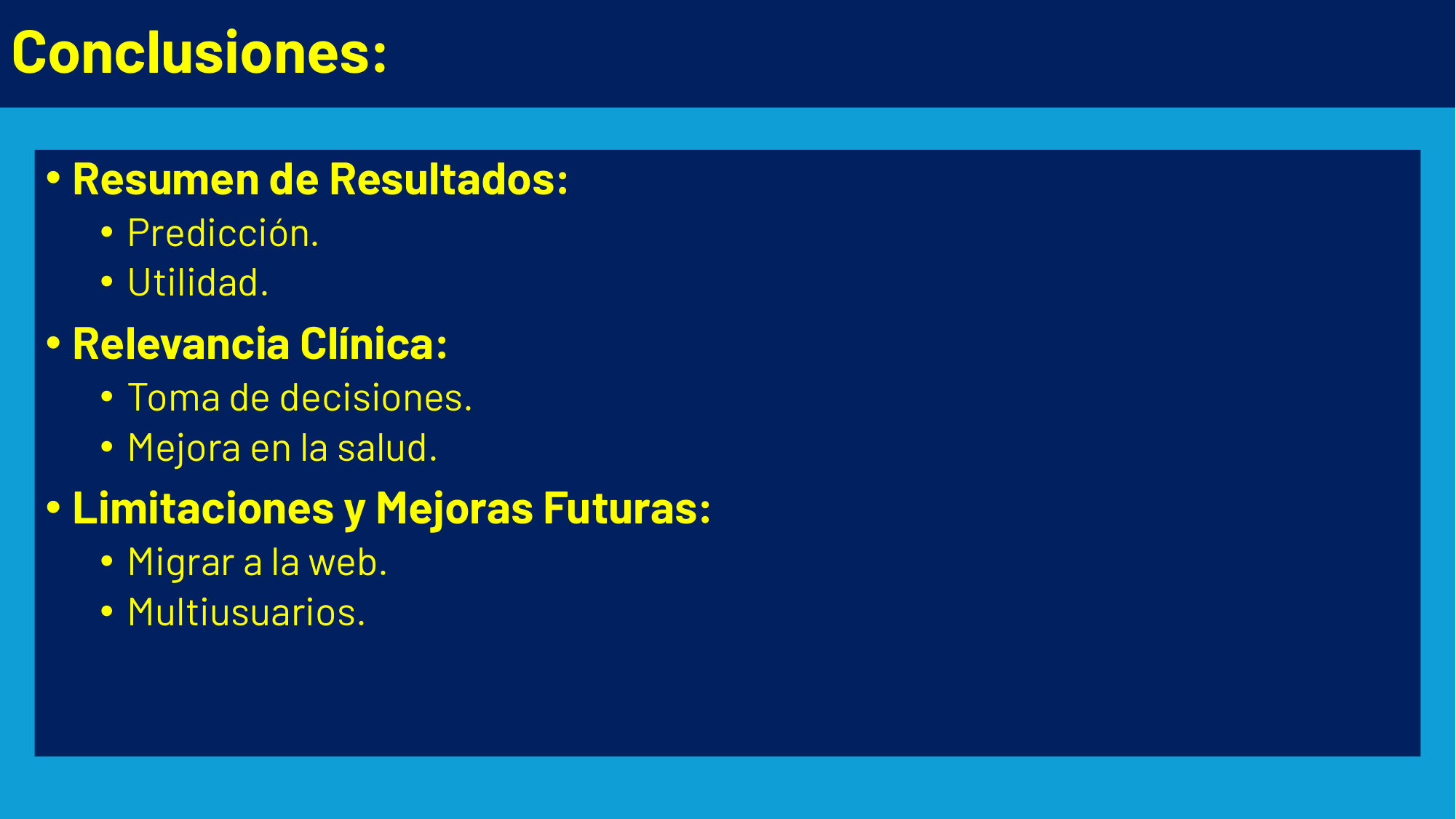

# Conclusiones:
Resumen de Resultados:
Predicción.
Utilidad.
Relevancia Clínica:
Toma de decisiones.
Mejora en la salud.
Limitaciones y Mejoras Futuras:
Migrar a la web.
Multiusuarios.